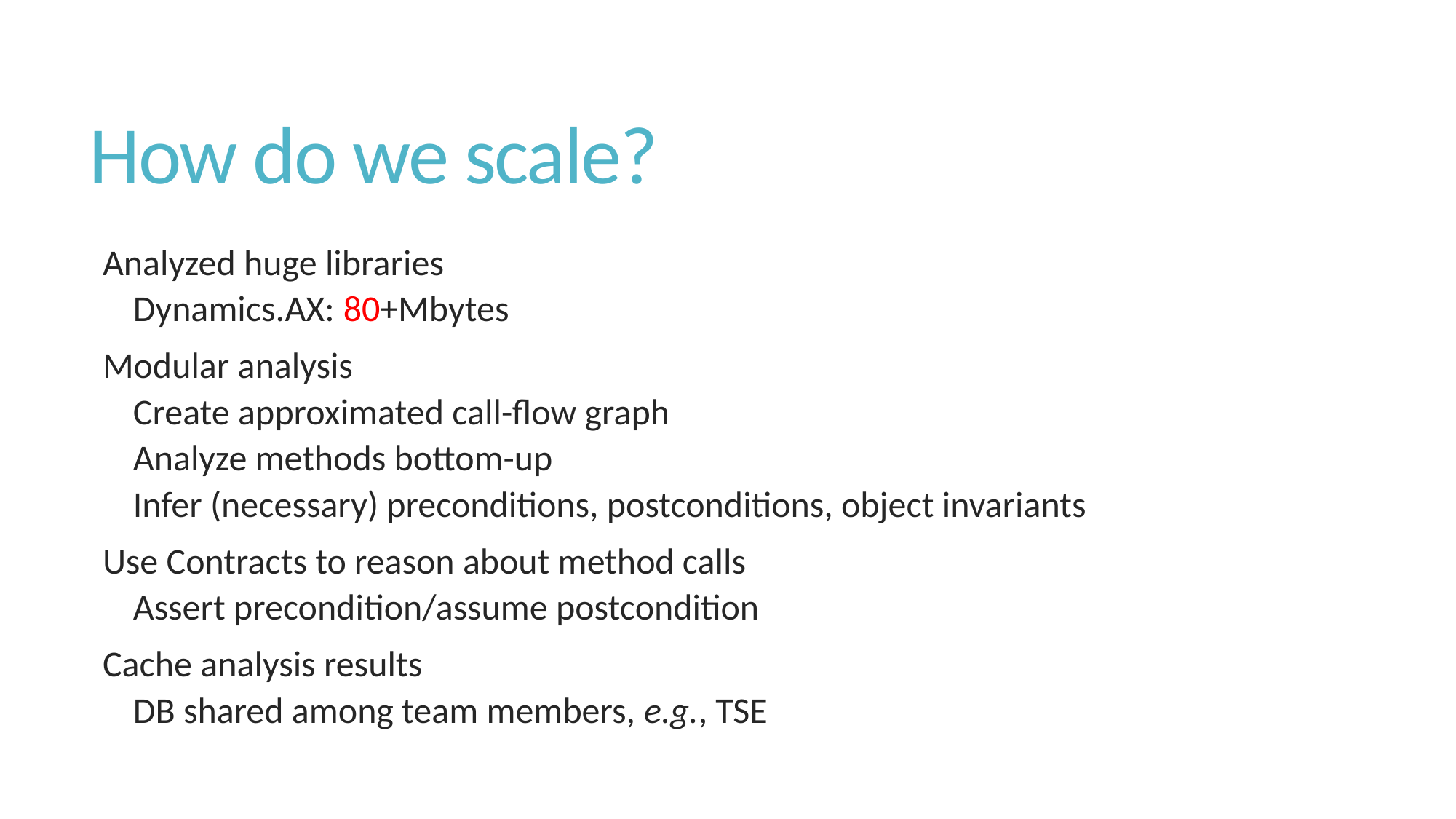

# How do we scale?
Analyzed huge libraries
Dynamics.AX: 80+Mbytes
Modular analysis
Create approximated call-flow graph
Analyze methods bottom-up
Infer (necessary) preconditions, postconditions, object invariants
Use Contracts to reason about method calls
Assert precondition/assume postcondition
Cache analysis results
DB shared among team members, e.g., TSE